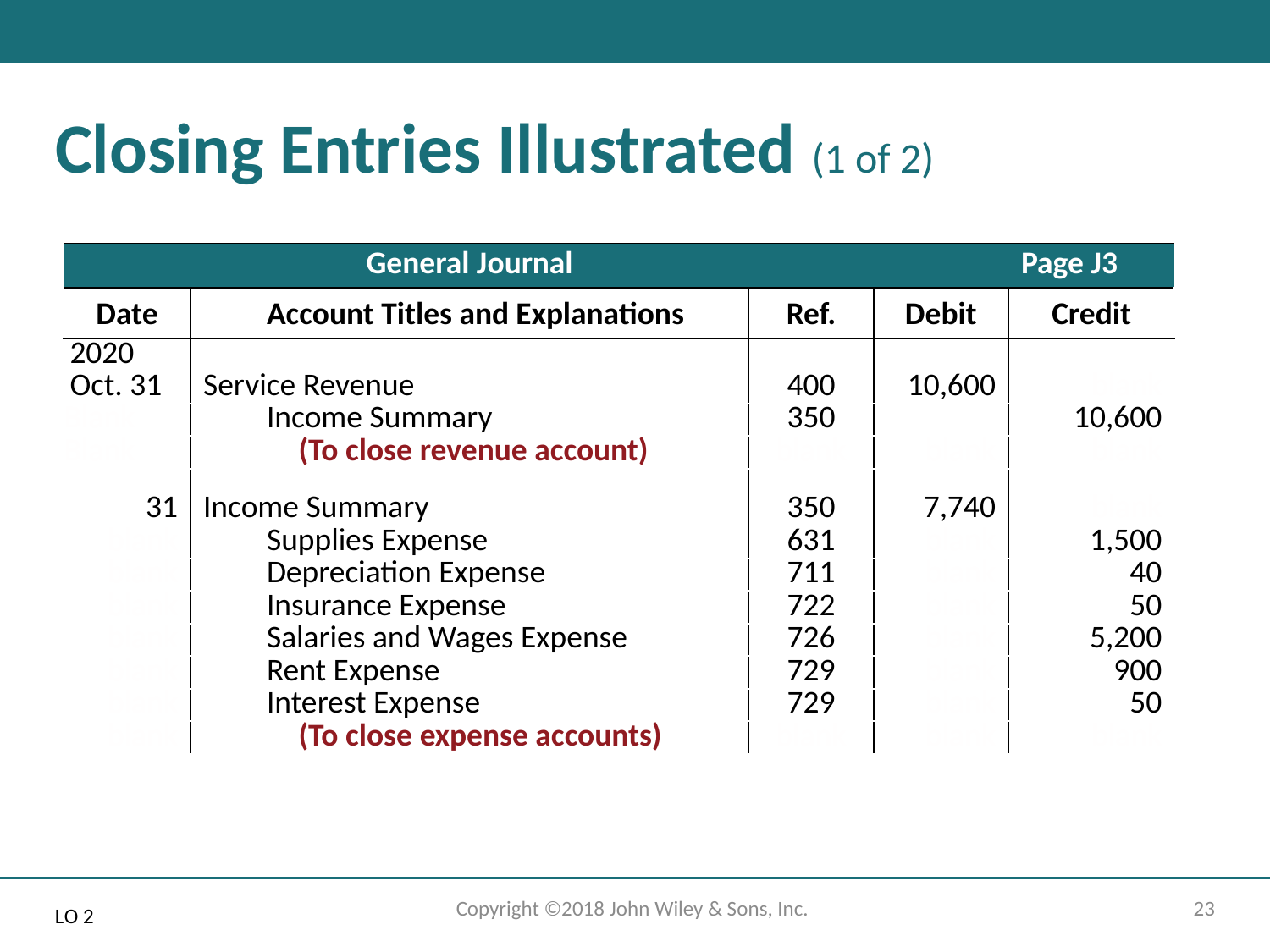

# Closing Entries Illustrated (1 of 2)
| blank | General Journal | blank | blank | Page J3 |
| --- | --- | --- | --- | --- |
| Date | Account Titles and Explanations | Ref. | Debit | Credit |
| 2020 Oct. 31 | Service Revenue | 400 | 10,600 | blank |
| Blank | Income Summary | 350 |  | 10,600 |
| Blank | (To close revenue account) | blank | blank | blank |
| 31 | Income Summary | 350 | 7,740 | blank |
| blank | Supplies Expense | 631 | blank | 1,500 |
| blank | Depreciation Expense | 711 | blank | 40 |
| blank | Insurance Expense | 722 | blank | 50 |
| blank | Salaries and Wages Expense | 726 | blank | 5,200 |
| blank | Rent Expense | 729 | blank | 900 |
| blank | Interest Expense | 729 | blank | 50 |
| blank | (To close expense accounts) | blank | blank | blank |
Copyright ©2018 John Wiley & Sons, Inc.
23
L O 2